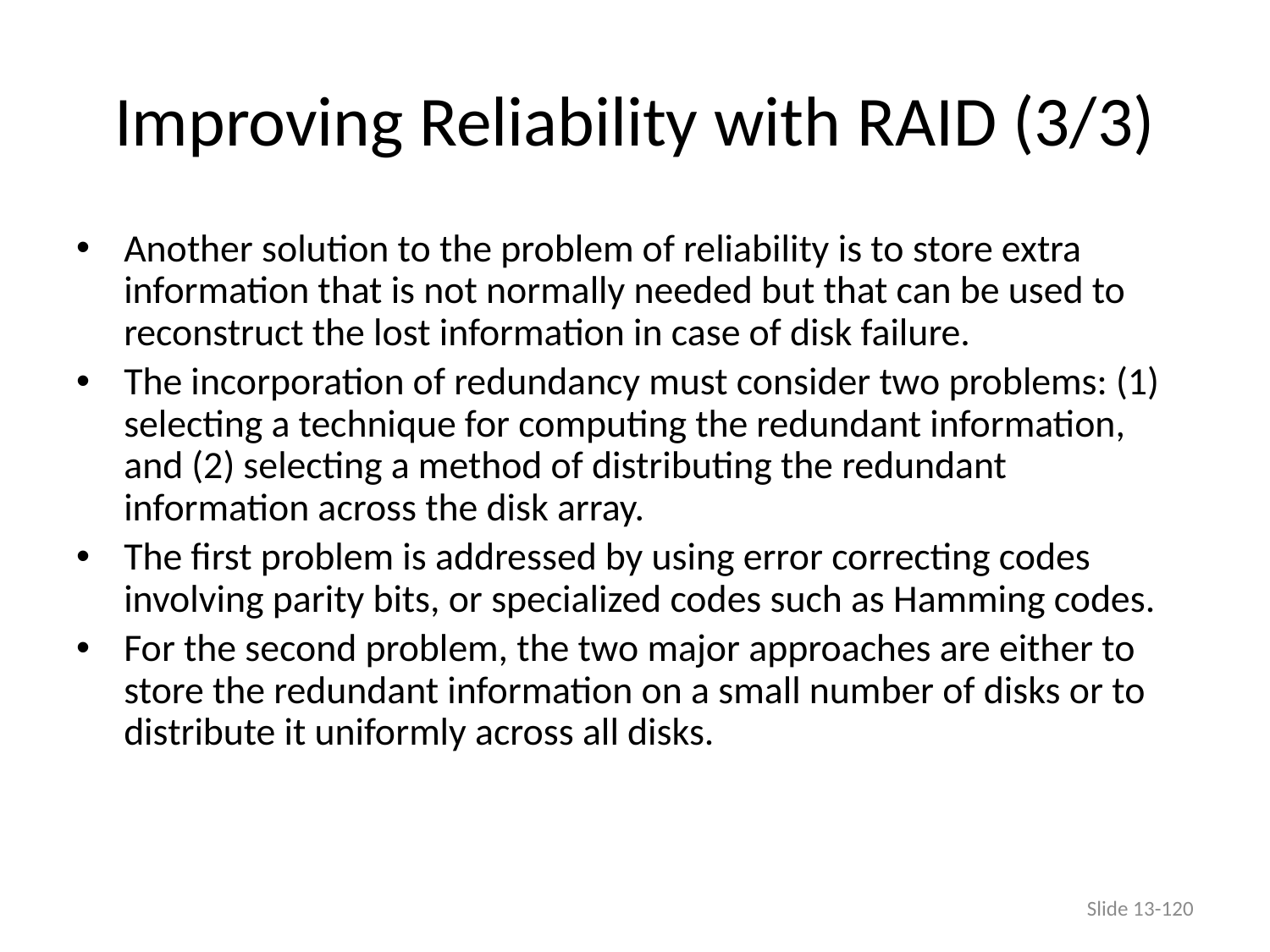

# Improving Reliability with RAID (3/3)
Another solution to the problem of reliability is to store extra information that is not normally needed but that can be used to reconstruct the lost information in case of disk failure.
The incorporation of redundancy must consider two problems: (1) selecting a technique for computing the redundant information, and (2) selecting a method of distributing the redundant information across the disk array.
The first problem is addressed by using error correcting codes involving parity bits, or specialized codes such as Hamming codes.
For the second problem, the two major approaches are either to store the redundant information on a small number of disks or to distribute it uniformly across all disks.
Slide 13-120